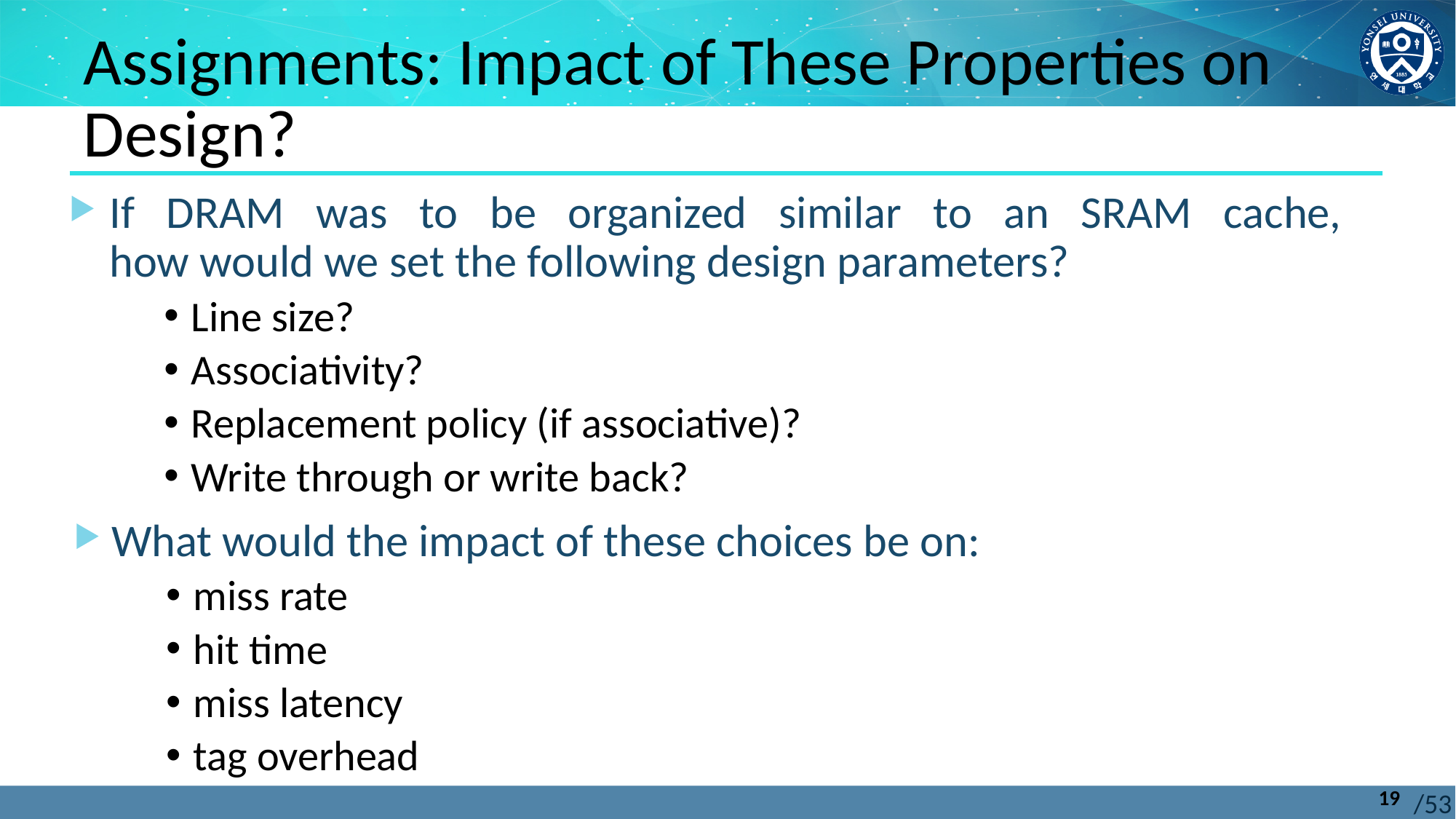

Assignments: Impact of These Properties on Design?
If DRAM was to be organized similar to an SRAM cache,
how would we set the following design parameters?
Line size?
Associativity?
Replacement policy (if associative)?
Write through or write back?

What would the impact of these choices be on:
miss rate
hit time
miss latency
tag overhead

19